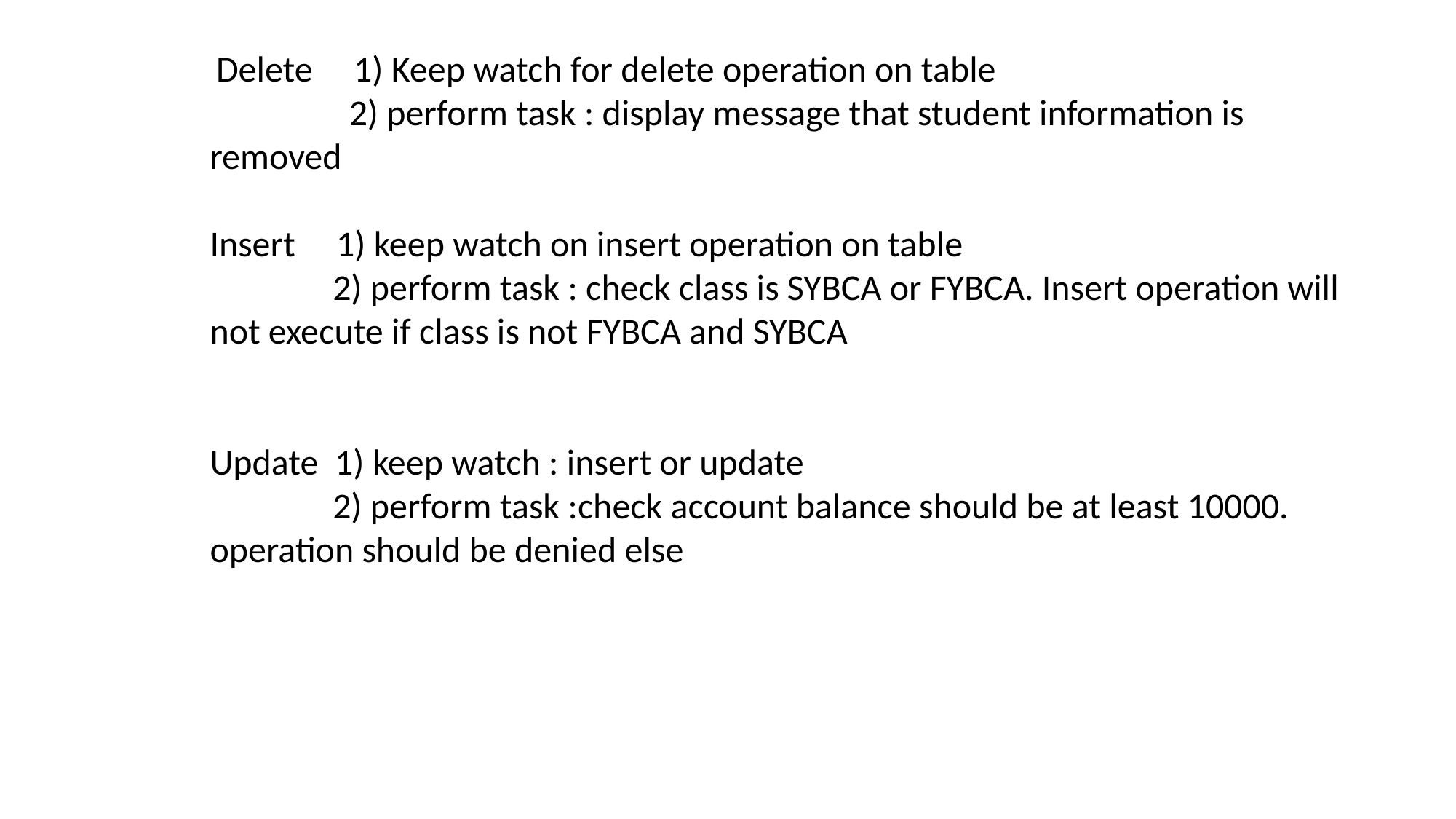

Delete     1) Keep watch for delete operation on table
                 2) perform task : display message that student information is removed

Insert     1) keep watch on insert operation on table
               2) perform task : check class is SYBCA or FYBCA. Insert operation will not execute if class is not FYBCA and SYBCA

Update  1) keep watch : insert or update
               2) perform task :check account balance should be at least 10000. operation should be denied else